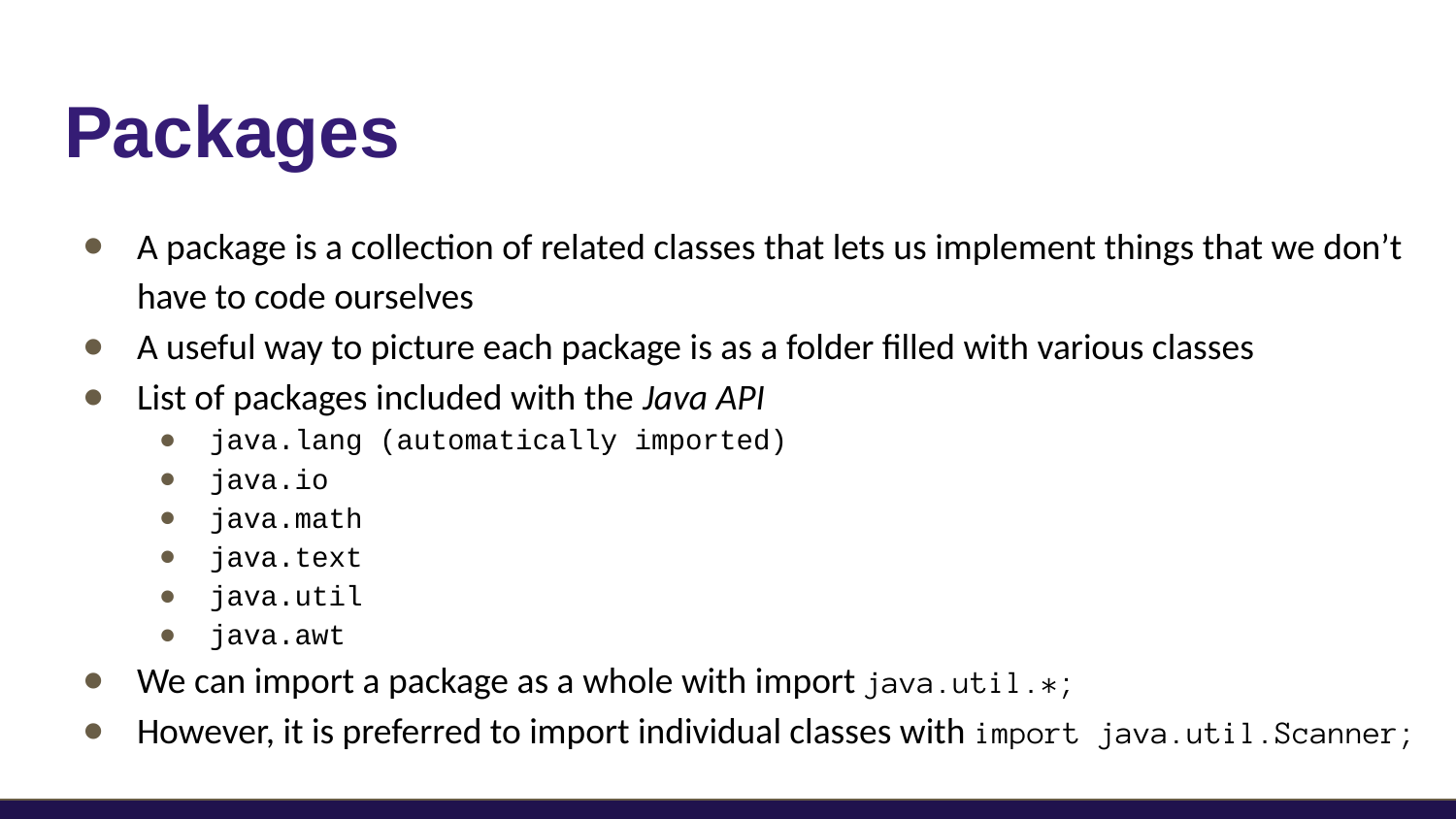

# Packages
A package is a collection of related classes that lets us implement things that we don’t have to code ourselves
A useful way to picture each package is as a folder filled with various classes
List of packages included with the Java API
java.lang (automatically imported)
java.io
java.math
java.text
java.util
java.awt
We can import a package as a whole with import java.util.*;
However, it is preferred to import individual classes with import java.util.Scanner;